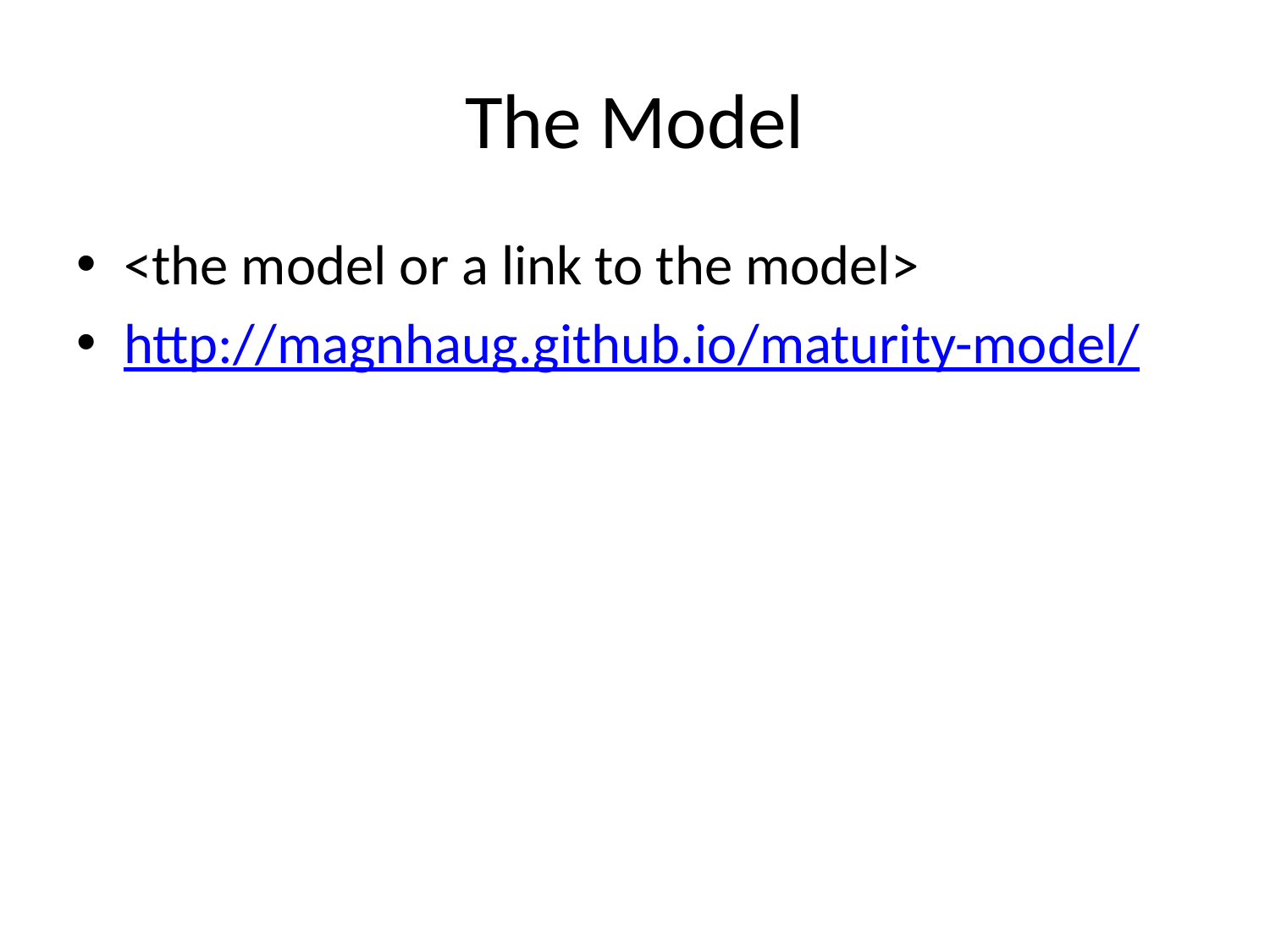

# The Model
<the model or a link to the model>
http://magnhaug.github.io/maturity-model/